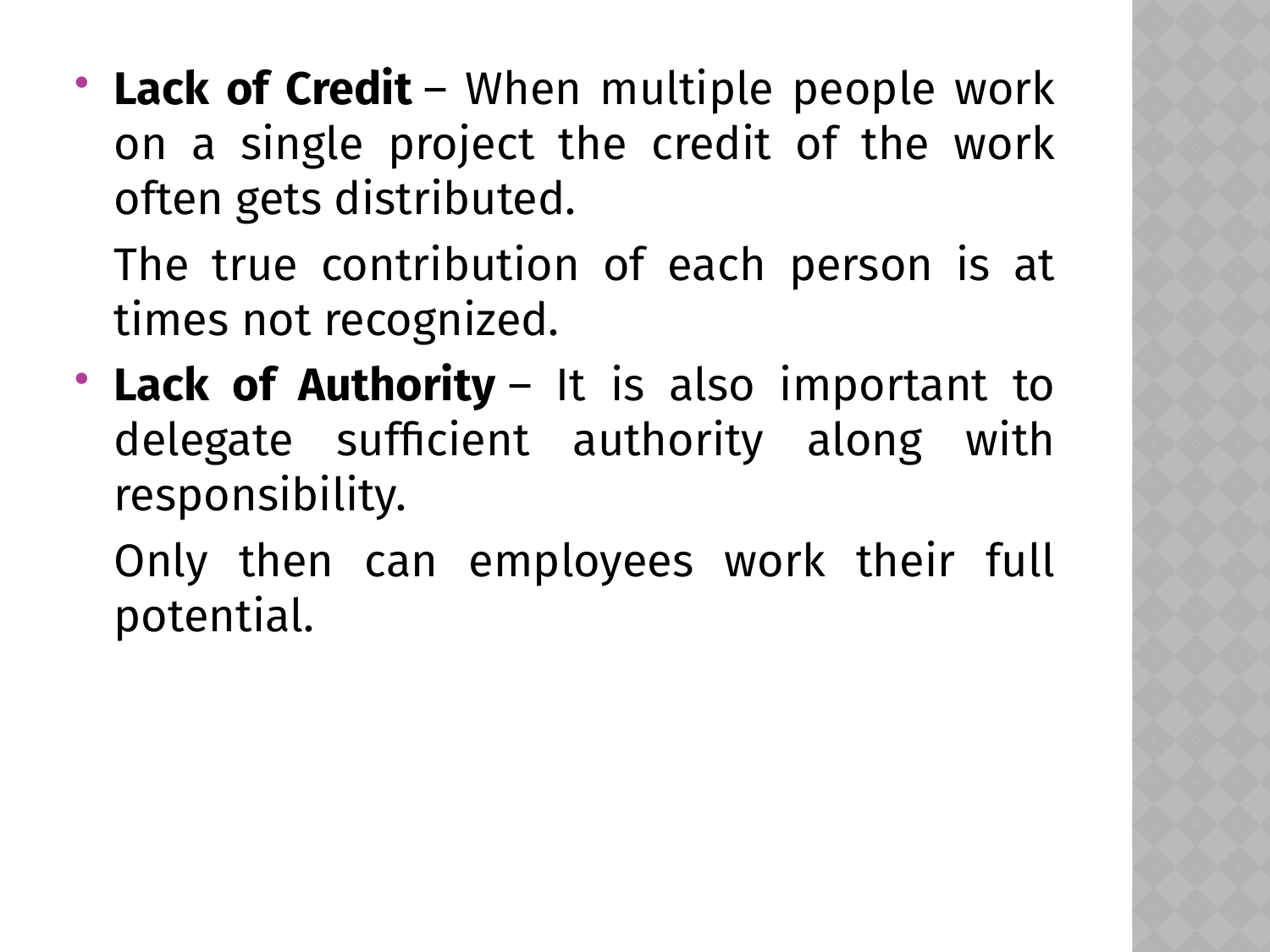

Lack of Credit – When multiple people work on a single project the credit of the work often gets distributed.
	The true contribution of each person is at times not recognized.
Lack of Authority – It is also important to delegate sufficient authority along with responsibility.
	Only then can employees work their full potential.